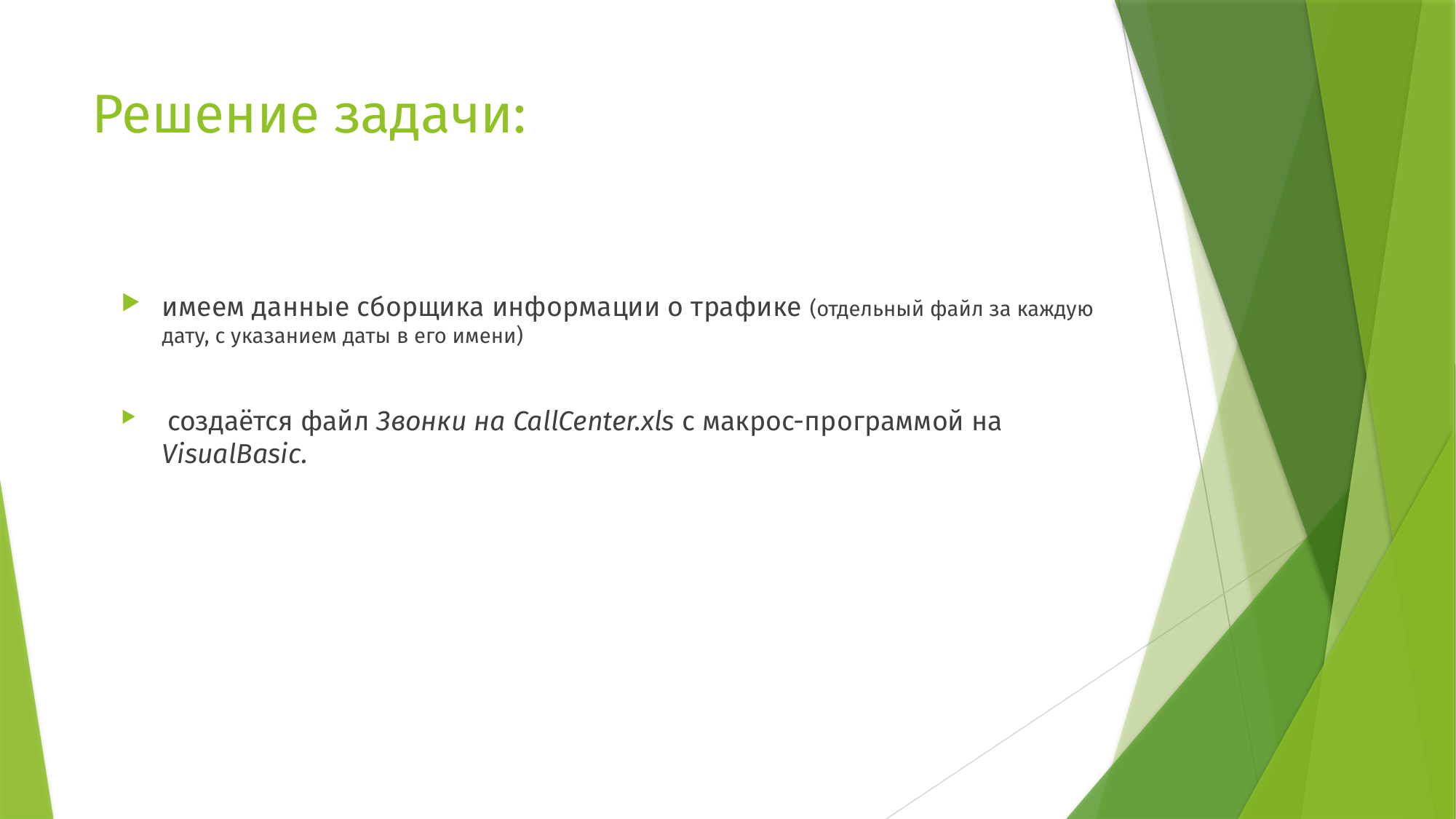

# Решение задачи:
имеем данные сборщика информации о трафике (отдельный файл за каждую дату, с указанием даты в его имени)

 создаётся файл Звонки на CallCenter.xls c макрос-программой на VisualBasic.